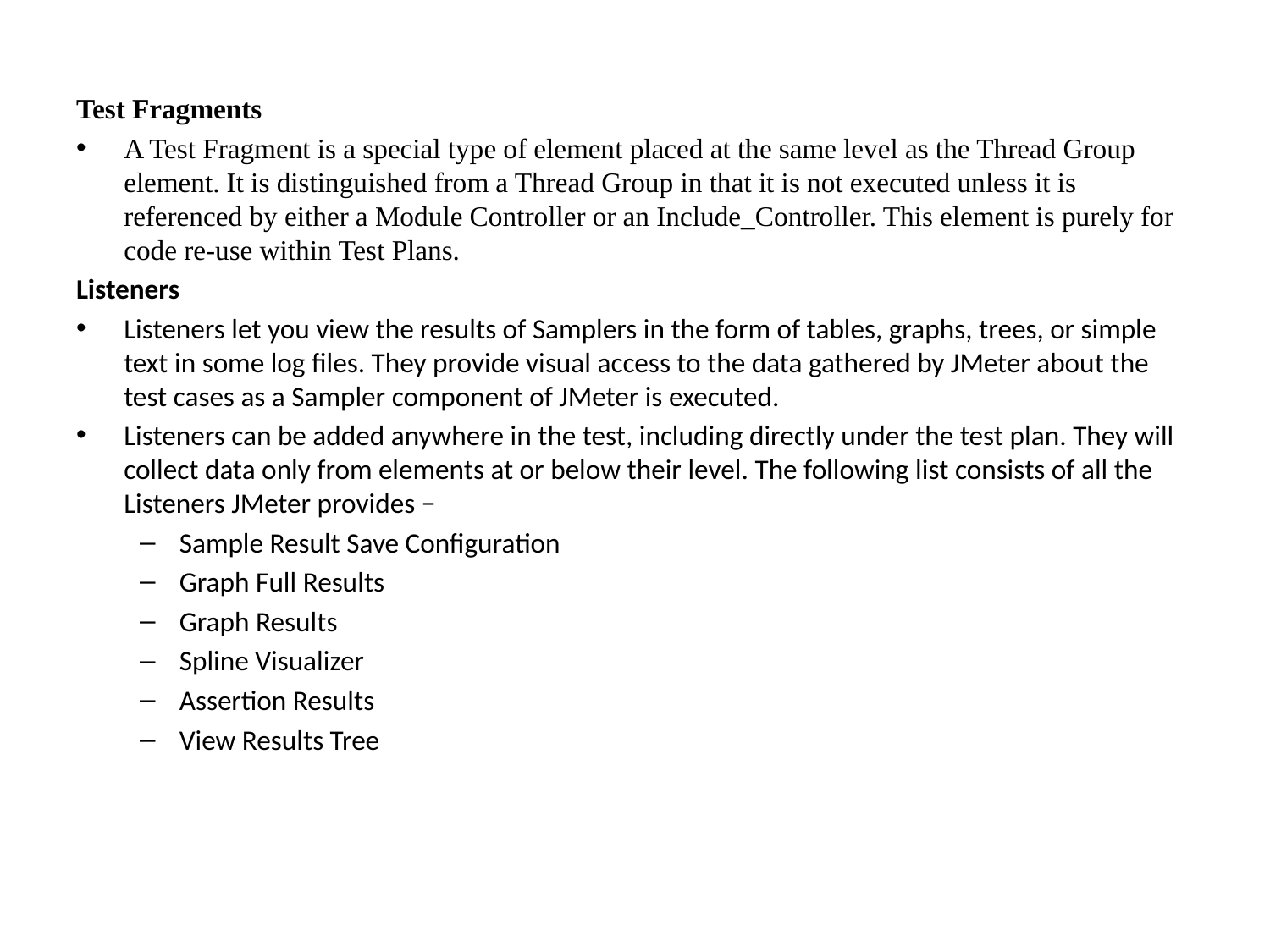

Test Fragments
A Test Fragment is a special type of element placed at the same level as the Thread Group element. It is distinguished from a Thread Group in that it is not executed unless it is referenced by either a Module Controller or an Include_Controller. This element is purely for code re-use within Test Plans.
Listeners
Listeners let you view the results of Samplers in the form of tables, graphs, trees, or simple text in some log files. They provide visual access to the data gathered by JMeter about the test cases as a Sampler component of JMeter is executed.
Listeners can be added anywhere in the test, including directly under the test plan. They will collect data only from elements at or below their level. The following list consists of all the Listeners JMeter provides −
Sample Result Save Configuration
Graph Full Results
Graph Results
Spline Visualizer
Assertion Results
View Results Tree